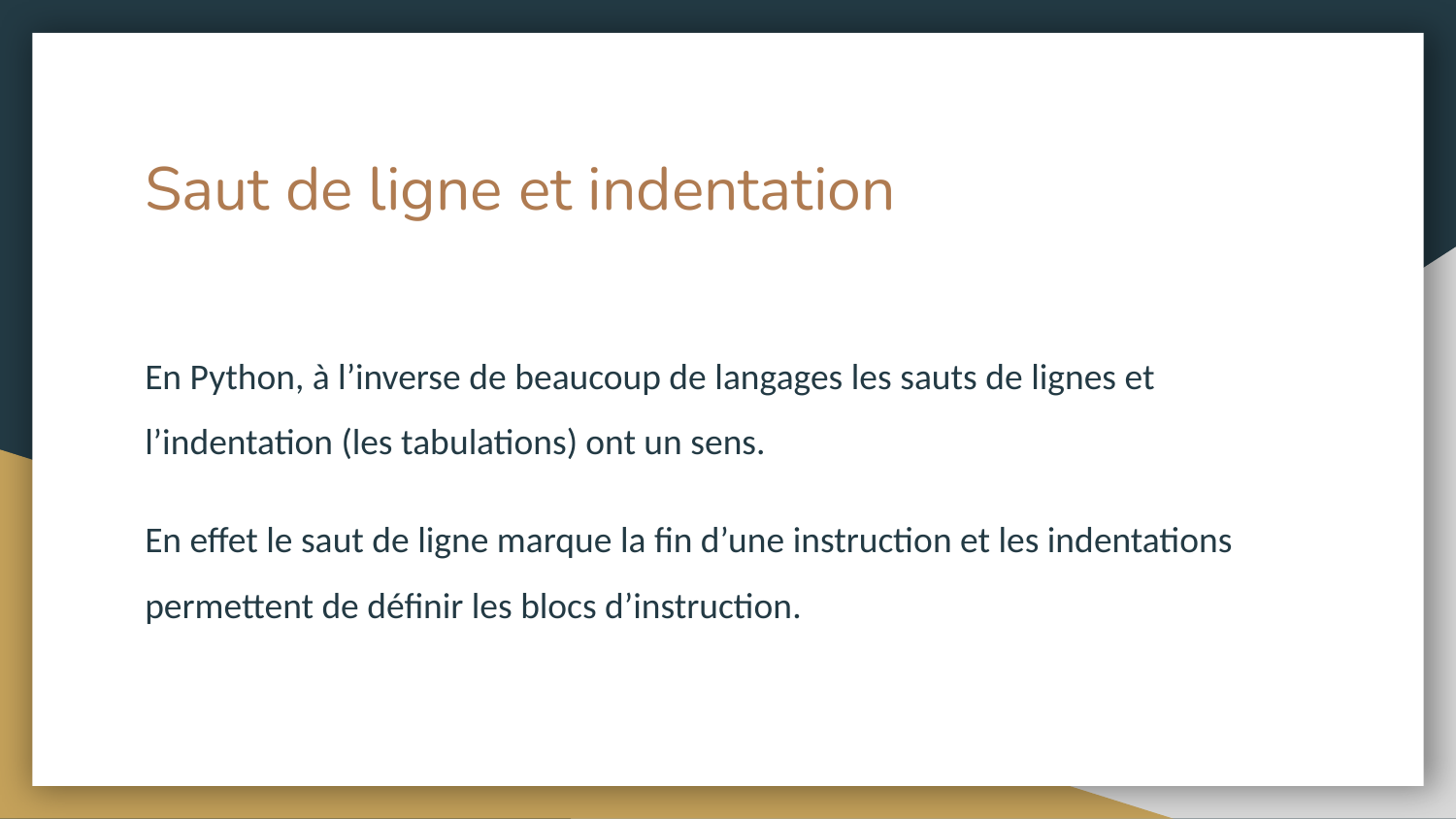

# Saut de ligne et indentation
En Python, à l’inverse de beaucoup de langages les sauts de lignes et l’indentation (les tabulations) ont un sens.
En effet le saut de ligne marque la fin d’une instruction et les indentations  permettent de définir les blocs d’instruction.